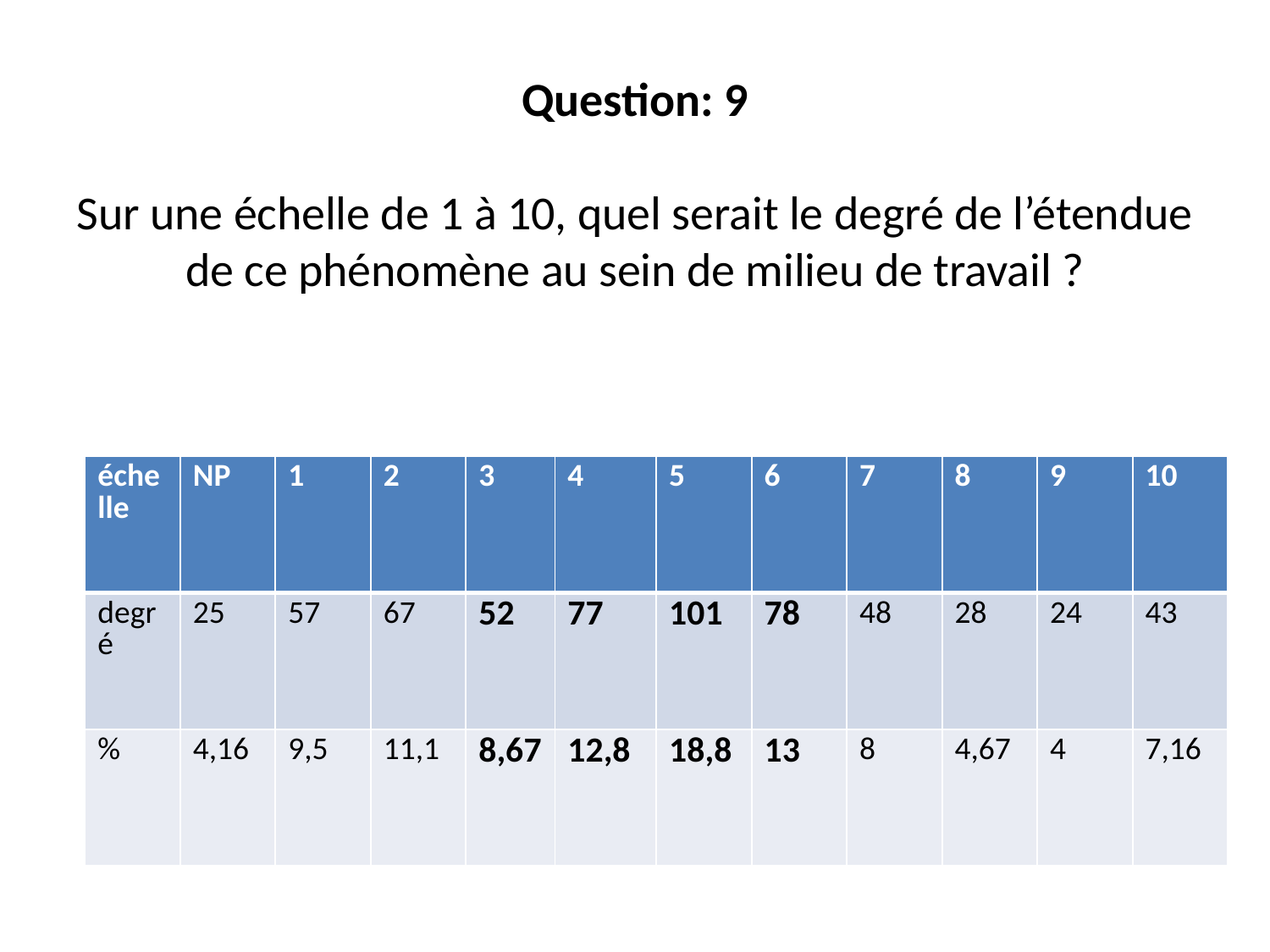

# Question: 9 Sur une échelle de 1 à 10, quel serait le degré de l’étendue de ce phénomène au sein de milieu de travail ?
| échelle | NP | 1 | 2 | 3 | 4 | 5 | 6 | 7 | 8 | 9 | 10 |
| --- | --- | --- | --- | --- | --- | --- | --- | --- | --- | --- | --- |
| degré | 25 | 57 | 67 | 52 | 77 | 101 | 78 | 48 | 28 | 24 | 43 |
| % | 4,16 | 9,5 | 11,1 | 8,67 | 12,8 | 18,8 | 13 | 8 | 4,67 | 4 | 7,16 |